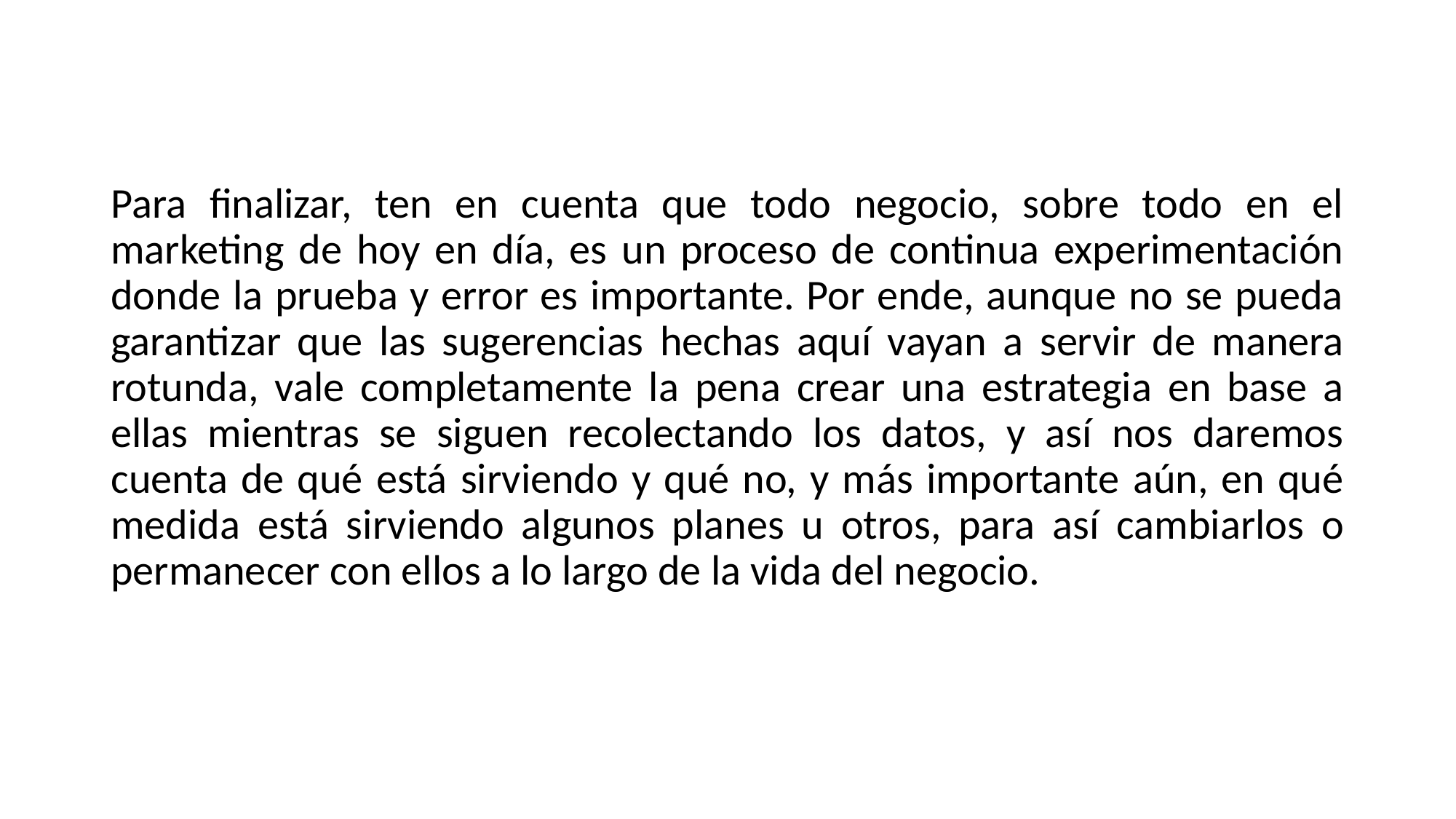

Para finalizar, ten en cuenta que todo negocio, sobre todo en el marketing de hoy en día, es un proceso de continua experimentación donde la prueba y error es importante. Por ende, aunque no se pueda garantizar que las sugerencias hechas aquí vayan a servir de manera rotunda, vale completamente la pena crear una estrategia en base a ellas mientras se siguen recolectando los datos, y así nos daremos cuenta de qué está sirviendo y qué no, y más importante aún, en qué medida está sirviendo algunos planes u otros, para así cambiarlos o permanecer con ellos a lo largo de la vida del negocio.